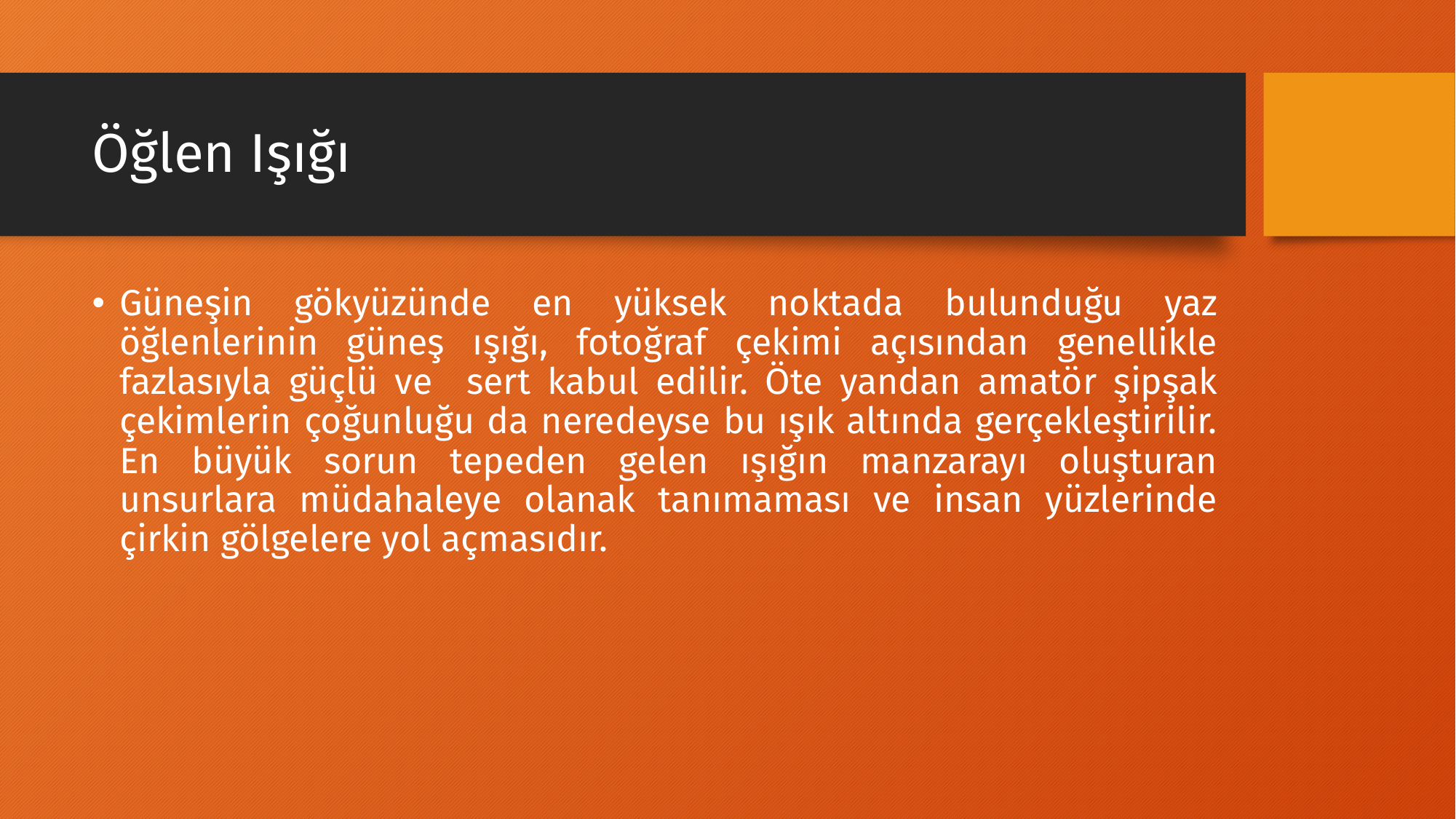

# Öğlen Işığı
Güneşin gökyüzünde en yüksek noktada bulunduğu yaz öğlenlerinin güneş ışığı, fotoğraf çekimi açısından genellikle fazlasıyla güçlü ve  sert kabul edilir. Öte yandan amatör şipşak çekimlerin çoğunluğu da neredeyse bu ışık altında gerçekleştirilir. En büyük sorun tepeden gelen ışığın manzarayı oluşturan unsurlara müdahaleye olanak tanımaması ve insan yüzlerinde çirkin gölgelere yol açmasıdır.